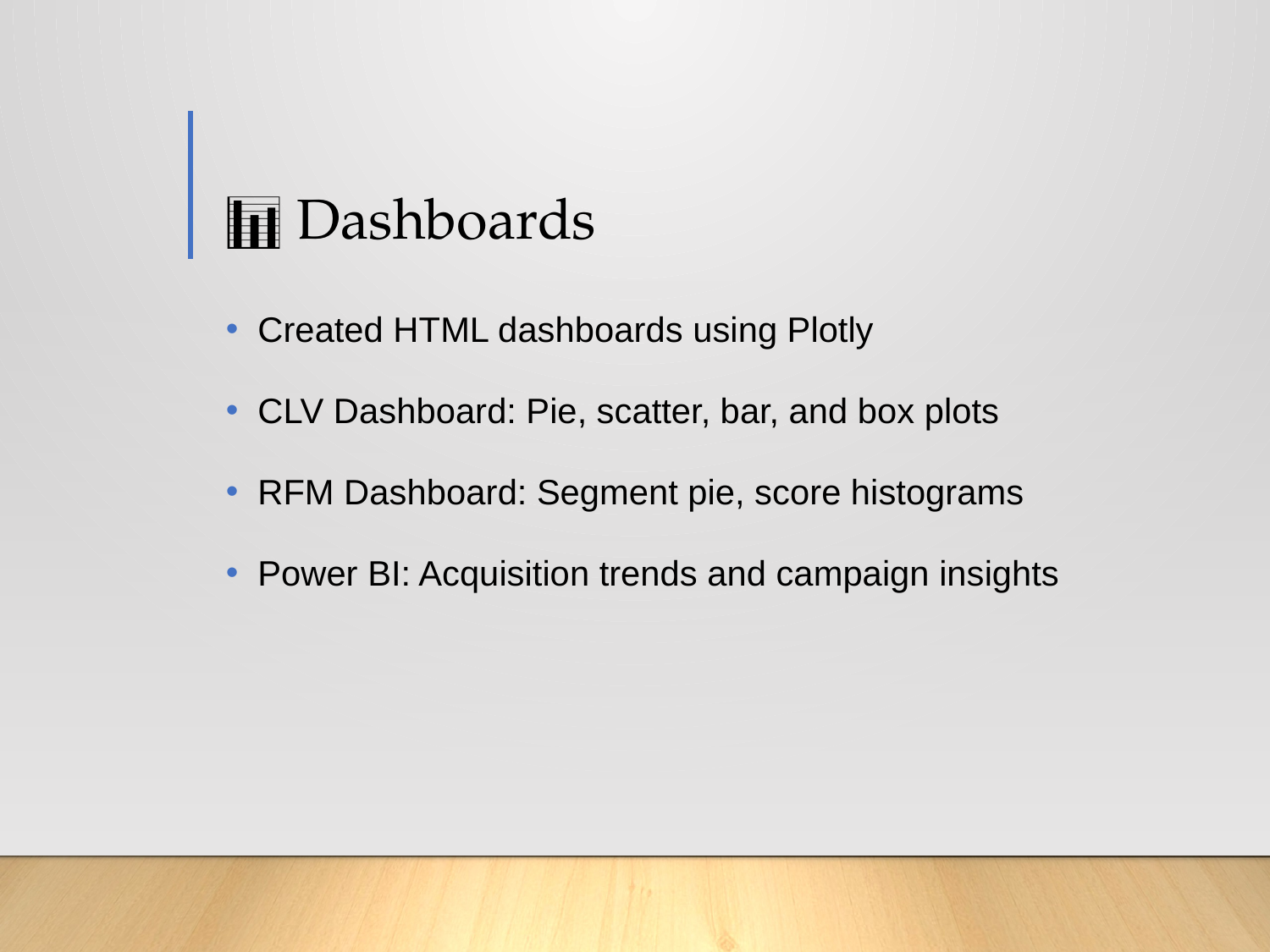

# 📊 Dashboards
Created HTML dashboards using Plotly
CLV Dashboard: Pie, scatter, bar, and box plots
RFM Dashboard: Segment pie, score histograms
Power BI: Acquisition trends and campaign insights